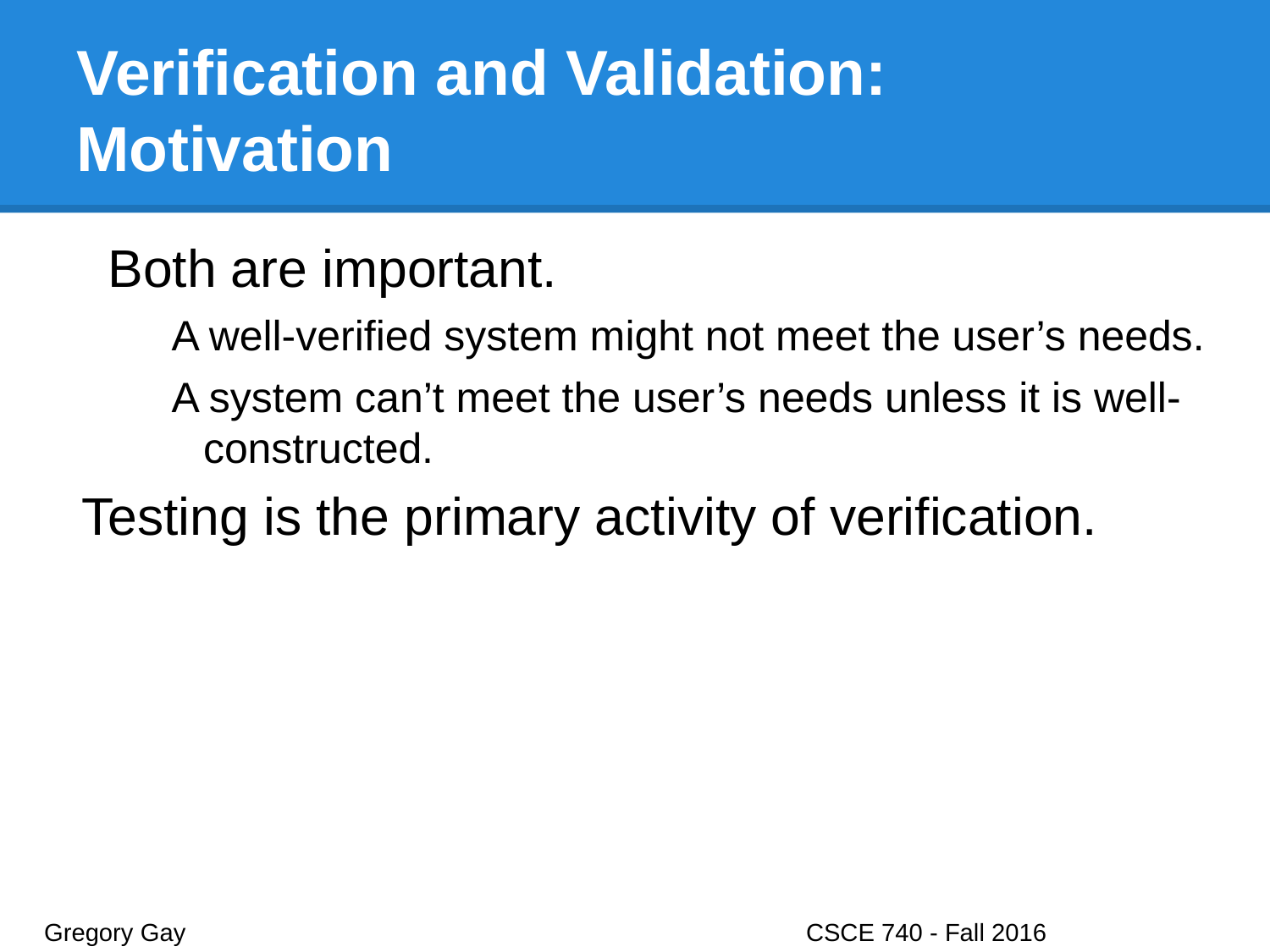

# Verification and Validation: Motivation
Both are important.
A well-verified system might not meet the user’s needs.
A system can’t meet the user’s needs unless it is well-constructed.
Testing is the primary activity of verification.
Gregory Gay					CSCE 740 - Fall 2016								12